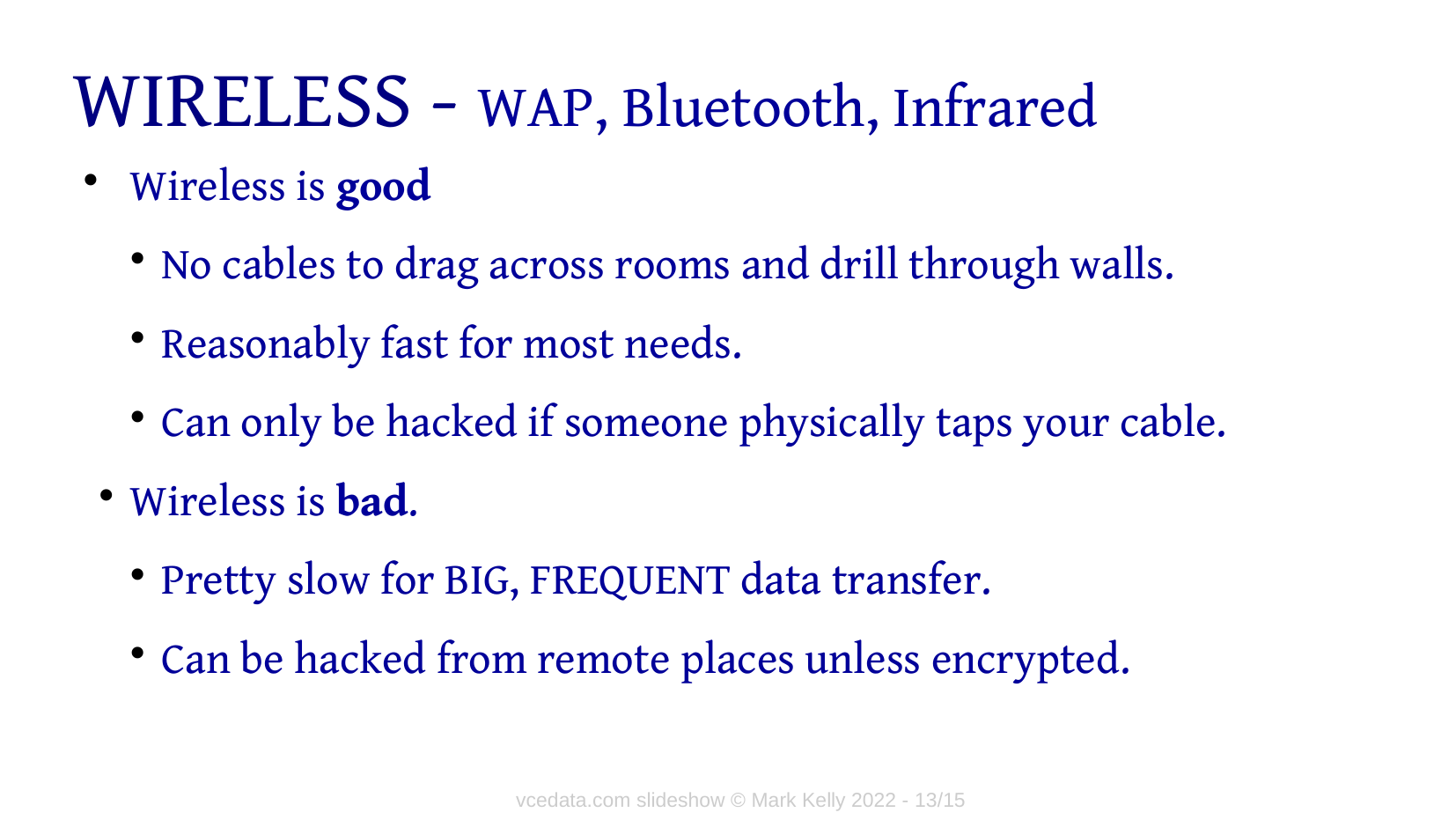

WIRELESS - WAP, Bluetooth, Infrared
Wireless is good
No cables to drag across rooms and drill through walls.
Reasonably fast for most needs.
Can only be hacked if someone physically taps your cable.
Wireless is bad.
Pretty slow for BIG, FREQUENT data transfer.
Can be hacked from remote places unless encrypted.

vcedata.com slideshow © Mark Kelly 2022 - 13/15